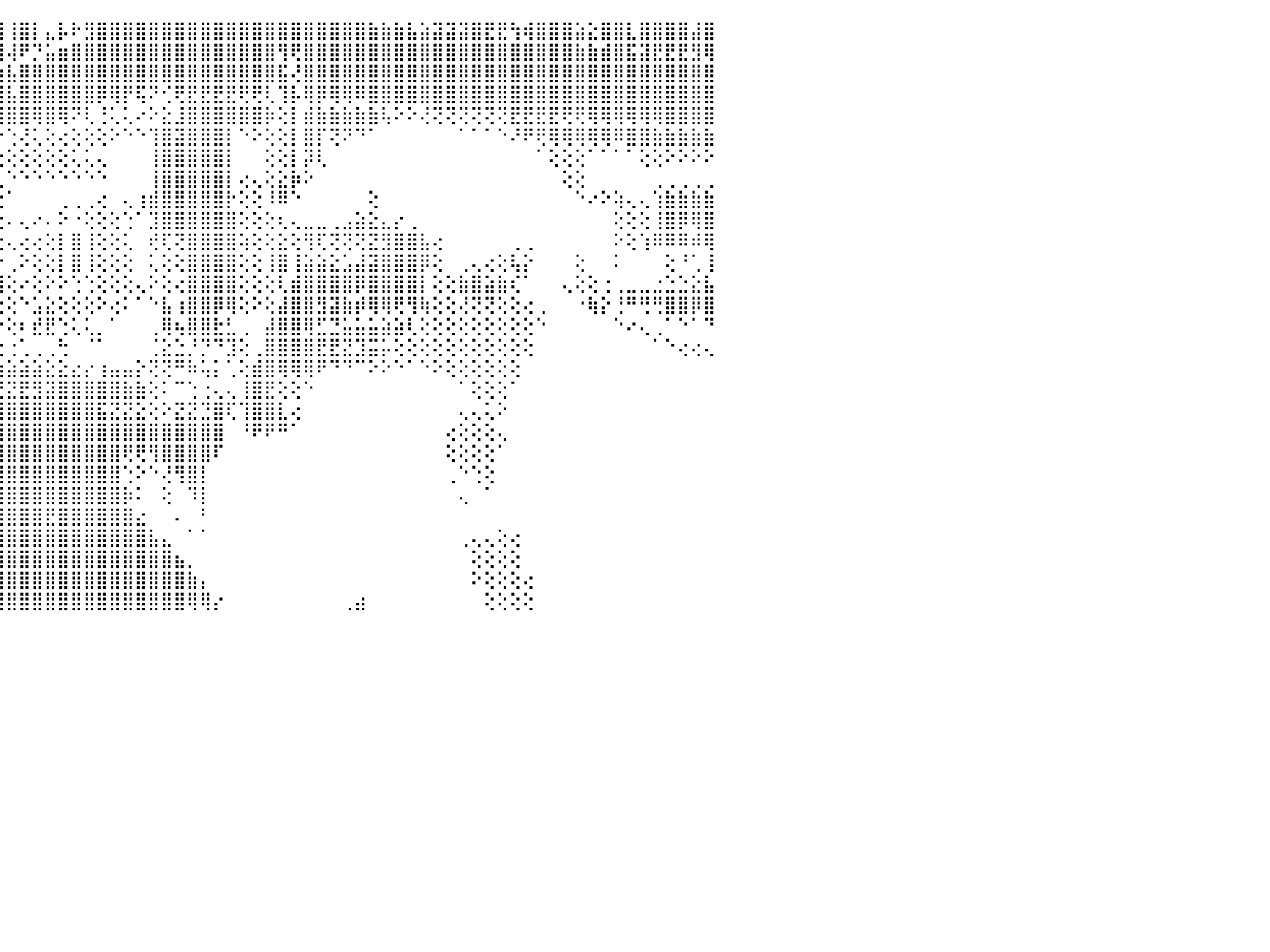

⣿⣿⣿⣿⣿⣿⣿⣿⣿⣿⣿⣿⣿⡿⢿⢿⢿⢿⢿⣿⣿⣿⣿⣿⣿⣿⣏⣵⣿⣿⣿⣿⣿⡿⢏⢕⠕⢸⣷⢕⣿⡿⢗⢝⣿⢸⣿⡇⣄⡧⠗⣻⣿⣿⣿⣿⣿⣿⣿⣿⣿⣿⣿⣿⣿⣿⣿⣿⣿⣿⣿⣿⣿⣷⣷⣷⣧⣵⣽⣽⣽⣿⣟⣟⢳⢾⣿⣿⣿⣵⣕⣿⣿⣇⣿⣿⣿⣿⣼⣿⠀
⣿⣿⣿⣿⣿⣿⣿⣿⣿⣿⠏⠑⠑⠑⠁⠑⠁⠑⠑⠕⠜⠝⢻⣿⣿⣿⣿⣿⣿⣿⣿⡟⢏⣕⢑⢅⢔⢸⢿⠎⣿⣷⡔⢸⣿⢼⠟⡙⣥⣶⣿⣿⣿⣿⣿⣿⣿⣿⣿⣿⣿⣿⣿⣿⣿⣿⢻⢟⣿⣿⣿⣿⣿⣿⣿⣿⣿⣿⣿⣿⣿⣿⣿⣿⣿⣿⣿⣿⣿⣷⣷⣾⣿⣯⣽⣟⣟⣟⣻⢿⠀
⣿⣿⣿⣿⣿⣿⣿⣿⡟⠇⠀⠀⠀⠀⠀⠀⠀⠀⠀⠀⠀⠀⠀⠘⢿⣿⣿⣿⢟⢫⢕⣿⡇⣿⣸⣕⢕⢸⣧⢄⣿⡽⢗⣻⣱⣧⣿⣿⣿⣿⣿⣿⣿⣿⣿⣿⣿⣿⣿⣿⣿⣿⣿⣿⣿⣿⣯⢜⣿⣿⣿⣿⣿⣿⣿⣿⣿⣿⣿⣿⣿⣿⣿⣿⣿⣿⣿⣿⣿⣿⣿⣿⣿⣿⣿⣿⣿⣿⣿⣿⠀
⣿⣿⣿⣿⣿⣿⡿⢏⠑⠀⠀⠀⠀⠀⠀⠀⠀⠀⠀⠀⠀⠀⠀⠀⠁⢹⣏⢕⢕⢸⣇⡿⠗⢻⣿⣿⣕⢼⣟⣝⣿⣽⣿⣗⣿⣧⣿⣿⣿⣿⣿⣿⡿⢿⡟⢯⠝⢊⢟⣟⣟⣟⣟⢟⢟⢇⢹⡧⢿⡿⢿⢿⠿⣿⣿⣿⣿⣿⣿⣿⣿⣿⣿⣿⣿⣿⣿⣿⣿⣿⣿⣿⣿⣿⣿⣿⣿⣿⣿⣿⠀
⣿⣿⣿⣿⣿⡟⢕⠑⠀⠀⠀⠀⠀⠀⠀⠀⠀⠀⠀⠀⠀⠀⠀⠀⢀⠁⣿⡇⢕⢼⡅⣿⣇⡹⢟⣹⣵⣷⣿⣿⣿⣿⣿⣿⣿⣿⣿⢿⣿⢿⠝⢇⢘⢅⢅⠔⠕⣕⣸⣿⣿⣿⣿⣿⣿⡷⢕⡇⣾⣷⣷⣷⣷⣷⢧⠕⠕⢜⢝⢝⢝⢝⢝⢝⣟⣟⣟⣟⢟⢟⢿⢿⢿⢿⢿⢿⣿⣿⣿⣿⠀
⣿⣿⣿⣿⣿⡕⠀⠀⠀⠀⠀⠀⠀⠀⠀⠀⠀⠀⢀⢄⢄⢔⣔⣵⣷⣷⣿⡇⣿⢼⣗⣿⣷⣗⣻⣿⣿⣿⣿⣿⣿⡿⣿⢟⠕⢑⢜⢅⢕⢔⢕⢕⢕⠕⠑⠑⢹⣿⣽⣿⣿⣿⡇⠑⠕⢕⢕⡇⣿⡏⢝⠝⠙⠁⠀⠀⠀⠀⠀⠀⠁⠁⠁⠑⠜⠟⢟⢿⢿⢿⢿⢿⠿⣿⣿⣷⣷⣷⣷⣷⠀
⣿⣿⣿⣿⣿⡇⠀⠀⠀⠀⠀⠀⠀⠀⠀⢔⢔⢕⢕⢕⣱⣾⢟⢝⢝⢝⢏⣽⡷⣾⣿⡿⣿⢱⣾⡿⢿⢿⠟⢝⢑⢅⢕⢔⢕⢕⢕⢕⢕⢕⢅⢅⢄⠀⠀⠀⢸⣿⣿⣿⣿⣿⡇⠀⠀⢕⢕⡇⡽⢇⠀⠀⠀⠀⠀⠀⠀⠀⠀⠀⠀⠀⠀⠀⠀⠀⠁⢕⢕⢕⠁⠁⠁⠁⢕⢕⠕⠕⠕⠕⠀
⣿⣿⣿⣿⣿⣿⠀⠀⠀⠀⠀⢀⢀⢀⢀⢁⢑⢑⢕⢕⢌⢕⢕⢕⠇⠕⢕⢹⢟⣾⢿⢝⠝⢙⢕⢅⢔⢕⠕⢕⢕⢕⢅⢅⢁⠑⠑⠑⠑⠑⠑⠑⠑⠀⠀⠀⢸⣿⣿⣿⣿⣿⡇⢔⢄⢕⣕⡷⠕⠀⠀⠀⠀⠀⠀⠀⠀⠀⠀⠀⠀⠀⠀⠀⠀⠀⠀⠀⢕⢕⠀⠀⠀⠀⠀⢀⢀⢀⢀⢀⠀
⣿⣿⣿⣿⣿⡿⢇⠀⠀⠀⢰⢕⢕⢕⢕⢕⢕⢕⣿⣿⣿⣷⣷⣵⣇⣇⢕⣿⡎⢕⢔⢕⢕⠑⠁⠅⠕⠕⠑⠑⢕⢕⣕⢕⢕⠁⠀⠀⠀⢀⢀⢀⢔⠀⢄⢰⣾⣿⣿⣿⣿⣿⡗⢕⢕⠸⠿⠑⠀⠀⠀⠀⠀⢕⠀⠀⠀⠀⠀⠀⠀⠀⠀⠀⠀⠀⠀⠀⠀⠑⠔⠕⢵⢄⢄⢱⣷⣷⣷⣷⠀
⣿⣿⣿⣿⣏⢕⢕⢕⠀⠀⠁⢱⢕⢕⢜⢟⣿⣿⣟⢟⢟⢝⢝⢛⣿⢜⢜⢜⢕⢕⢕⢱⢕⢕⢄⠀⠀⠀⢀⣀⢕⢅⣿⣿⢕⠄⢄⠔⠄⠕⠐⢕⢕⢕⢑⠁⣹⣿⣿⣿⣿⣿⣿⢕⢕⢕⢆⢄⣀⣀⢀⣠⣵⣕⣄⡔⢀⠀⠀⠀⠀⠀⠀⠀⠀⠀⠀⠀⠀⠀⠀⠀⢕⢕⢕⢸⣿⡿⢿⣿⠀
⣿⣿⣿⣽⣿⢇⢕⢣⢕⠀⠀⢅⢕⢜⢗⢕⢌⢿⢇⢕⢕⢕⢕⢕⢜⢷⢷⢗⢕⢕⢕⢕⢕⢕⢕⠰⠕⠕⢕⢙⢕⢔⢿⣷⢕⢄⢔⢔⢕⡇⣿⢸⢕⢕⢅⠀⢞⢏⢝⣿⣿⣿⣿⢵⢕⢕⣕⢕⢻⢏⢝⢝⢝⣝⣻⣿⣿⣧⢔⠀⠀⠀⠀⠀⢀⢀⠀⠀⠀⠀⠀⠀⠕⢕⢱⠿⠿⠿⠾⢿⠀
⣿⣿⣿⡿⢕⢕⢕⢜⢕⢕⣵⣷⣷⡕⢕⢕⢕⢕⢕⢕⢕⢕⢕⢕⢕⢕⢱⢕⢸⢿⢏⢕⢕⢕⢕⢜⢕⢕⢕⢕⠀⢕⢸⣽⡕⢀⠕⢕⢕⡇⣿⢸⢕⢕⢕⠀⢅⢕⢕⣿⣿⣿⣿⢕⢕⢸⣿⢸⣵⣵⣕⣡⣼⣽⣿⣿⣿⡿⢕⠀⢀⢄⢔⢕⢧⡕⠀⠀⠀⢕⠀⠀⠅⠀⠀⠀⢕⠘⢁⢸⠀
⣿⣿⣿⣕⡕⢱⣕⢕⣷⣿⣿⣿⣿⡷⢕⢕⢕⢕⢕⢕⢕⢕⢕⢕⢕⢕⠷⢊⠙⢛⠛⡣⢵⢵⢧⣷⡷⠗⠗⠕⠄⠱⢼⡝⢹⢕⠔⢕⠕⠕⢑⢑⢕⢕⢕⢄⠕⢕⢔⣿⣿⣿⣿⢕⢕⢕⢇⣾⣿⣿⣿⣿⡿⣿⣿⣿⣿⡇⢕⢕⣷⣿⣵⣷⢎⠁⠀⠀⢄⢕⢕⢐⢀⣀⣀⣐⣑⣑⣕⣧⠀
⢯⣷⣗⣞⣟⢎⢝⢾⣿⣿⣿⣿⢏⢕⢕⢕⢕⢕⢕⢕⠕⣑⣱⡕⢕⢕⢸⠑⢑⡵⢕⣕⣕⣱⣵⢟⣧⣇⢔⣄⢄⣄⢌⢇⢕⢕⠑⣡⣕⢕⢕⢕⠕⢔⠅⠁⠑⣧⢰⣿⣿⡿⢿⢕⠕⢕⣼⣿⣿⣻⣽⣷⡾⢿⢿⢟⢻⢷⢕⢕⢜⢝⢝⢕⢕⢔⢀⠀⠀⠐⢷⡕⢘⠛⢛⢛⣿⣿⡿⣿⠀
⣷⣾⢿⢟⢕⠑⠀⠁⠹⡿⣏⢕⡕⢕⢕⢕⢕⢕⢕⠕⢄⢐⠞⢅⢄⠓⢡⣀⠚⣿⣿⣿⡿⢿⣿⣿⣿⣿⣿⣿⣿⣿⣿⣿⡕⢕⠆⣞⣟⢑⢅⢅⡀⠁⠀⠀⢀⢿⢦⣿⣿⣗⣃⢀⠀⣼⣿⣿⢿⣋⣙⣥⣥⣥⣵⣵⢇⢕⢕⢕⢕⢕⢕⢕⢕⢕⠑⠀⠀⠀⠀⠀⠑⠔⢄⢀⠁⠑⠁⠙⠀
⢜⢕⠕⠁⠀⠀⠀⠀⠀⠁⠙⢿⣿⣷⣵⣕⣕⣕⣵⣷⡔⢕⢕⠕⢅⢔⠁⠁⠀⠝⠟⠟⠃⠀⠛⠛⢛⢛⢛⢛⢛⢛⢛⢋⢕⢐⢁⢀⢀⢓⠀⠈⠁⠀⠀⠀⢈⣕⣑⡘⡙⠙⣹⢕⢀⣿⣿⣿⣿⣟⣟⣝⣹⣭⡥⢕⢕⢕⢕⢕⢕⢕⢕⢕⢕⢕⠀⠀⠀⠀⠀⠀⠀⠀⠀⠁⠑⢔⢔⢄⠀
⢑⠀⠀⠀⠀⠀⠀⠀⠀⠀⠀⠀⠈⠻⢿⣿⣿⣿⣿⣿⡇⢕⠔⠀⠁⢔⢖⢔⢄⢄⢁⢀⠐⠀⠀⠀⠀⠀⠀⠀⠀⠀⠀⠄⢵⣵⣵⣵⣕⣕⣔⡔⢰⣤⣤⡕⢝⢝⠛⠷⢥⡅⢁⢕⣾⣿⢿⢿⢿⠟⠙⠙⠉⠕⠕⠑⠁⠑⠕⢕⢕⢕⢕⢕⢕⠀⠀⠀⠀⠀⠀⠀⠀⠀⠀⠀⠀⠀⠀⠀⠀
⠑⠀⠀⠀⠀⠀⠀⠀⠀⠀⠀⠀⠀⠀⠀⠈⠙⠛⠛⠛⠁⠀⠀⠐⠀⠁⢄⡱⣵⣵⣱⣇⣕⣕⢔⣔⣔⣔⣱⣵⣕⣑⣵⣕⣙⣝⣟⣻⣽⣿⣿⣿⣿⣿⣷⣷⢕⠅⠉⢑⢐⢄⢄⢸⣿⣟⢕⢕⠑⠀⠀⠀⠀⠀⠀⠀⠀⠀⠀⠀⠁⢕⢕⢕⠁⠀⠀⠀⠀⠀⠀⠀⠀⠀⠀⠀⠀⠀⠀⠀⠀
⠀⠀⠀⠀⠀⠀⠀⠀⠀⠀⠀⠀⠀⠀⠀⠀⠀⠀⠀⠀⠀⠀⠀⠀⠀⠀⢸⣿⣿⣿⣿⣿⣿⣿⣿⣿⣿⣿⣿⣿⣿⣿⣿⣿⣿⣿⣿⣿⣿⣿⣿⣿⣯⣝⣝⣕⢕⠕⣝⣝⣙⣿⢏⢹⣿⣿⣇⢔⠀⠀⠀⠀⠀⠀⠀⠀⠀⠀⠀⠀⢄⢄⢅⠕⠀⠀⠀⠀⠀⠀⠀⠀⠀⠀⠀⠀⠀⠀⠀⠀⠀
⠀⠀⠀⠀⠀⠀⠀⠀⠀⠀⠀⠀⠀⠀⠀⠀⠀⠀⠀⠀⠀⠀⠀⠀⠀⠀⠀⢻⣿⣿⣏⣻⣝⣝⣝⣟⣟⣩⣼⣿⣿⣿⣿⣿⣿⣿⣿⣿⣿⣿⣿⣿⣿⣿⣿⣿⣿⣿⣿⣿⣿⣿⠀⠘⠟⠟⠛⠁⠀⠀⠀⠀⠀⠀⠀⠀⠀⠀⠀⢔⢕⢕⢕⢄⠀⠀⠀⠀⠀⠀⠀⠀⠀⠀⠀⠀⠀⠀⠀⠀⠀
⠀⠀⠀⠀⠀⠀⠀⠀⠀⠀⠀⠀⠀⠀⠀⠀⠀⠀⠀⠀⠀⠀⠀⠀⠀⠀⠀⠘⢿⣿⣿⣿⣿⣿⣿⣿⣿⣿⣿⣿⣿⣿⣿⣿⣿⣿⣿⣿⣿⣿⣿⣿⣿⣿⢟⢟⢻⣿⣿⣿⣿⠏⠀⠀⠀⠀⠀⠀⠀⠀⠀⠀⠀⠀⠀⠀⠀⠀⠀⢕⢕⢕⢕⠁⠀⠀⠀⠀⠀⠀⠀⠀⠀⠀⠀⠀⠀⠀⠀⠀⠀
⠀⠀⠀⠀⠀⠀⠀⠀⠀⠀⠀⠀⠀⠀⠀⠀⠀⠀⠀⠀⠀⠀⠀⠀⠀⠀⠀⠀⢘⣿⣿⣿⣿⣿⣿⣿⣿⣿⣿⣿⣿⣿⣿⣿⣿⣿⣿⣿⣿⣿⣿⣿⣿⣿⢑⠕⠑⢜⢻⣿⡇⠀⠀⠀⠀⠀⠀⠀⠀⠀⠀⠀⠀⠀⠀⠀⠀⠀⠀⢀⠑⢑⢕⠀⠀⠀⠀⠀⠀⠀⠀⠀⠀⠀⠀⠀⠀⠀⠀⠀⠀
⠀⠀⠀⠀⠀⠀⠀⠀⠀⠀⠀⠀⠀⠀⠀⠀⠀⠀⠀⠀⠀⠀⠀⠀⠀⠀⠀⢁⠄⠹⣿⣿⣿⣿⣿⣿⣿⣿⣿⣿⣿⣿⣿⣿⣿⣿⣿⣿⣿⣿⣿⣿⣿⣿⡷⠅⠀⢕⠀⠹⡇⠀⠀⠀⠀⠀⠀⠀⠀⠀⠀⠀⠀⠀⠀⠀⠀⠀⠀⠀⢄⠀⠁⠀⠀⠀⠀⠀⠀⠀⠀⠀⠀⠀⠀⠀⠀⠀⠀⠀⠀
⠀⠀⠀⠀⠀⠀⠀⠀⠀⠀⠀⠀⠀⠀⠀⠀⠀⠀⠀⠀⠀⠀⠀⠀⠀⠀⢄⠁⠀⢀⣽⣿⣿⣿⣿⣿⣿⣿⣿⣿⣿⣿⣿⣿⣿⣿⣿⣿⣟⣿⣿⣿⣿⣿⣿⣔⠀⠀⠄⠀⠃⠀⠀⠀⠀⠀⠀⠀⠀⠀⠀⠀⠀⠀⠀⠀⠀⠀⠀⠀⠀⠀⠀⠀⠀⠀⠀⠀⠀⠀⠀⠀⠀⠀⠀⠀⠀⠀⠀⠀⠀
⠀⠀⠀⠀⠀⠀⠀⠀⠀⠀⠀⠀⠀⠀⠀⠀⠀⠀⠀⢀⢀⢀⢀⠀⠀⢀⠀⢀⣰⣿⣿⣿⣿⣿⣿⣿⣿⣿⣿⣿⣿⣿⣿⣿⣿⣿⣿⣿⣿⣿⣿⣿⣿⣿⣿⣿⣧⣄⠀⠁⠁⠀⠀⠀⠀⠀⠀⠀⠀⠀⠀⠀⠀⠀⠀⠀⠀⠀⠀⠀⢀⢄⢄⢕⢔⠀⠀⠀⠀⠀⠀⠀⠀⠀⠀⠀⠀⠀⠀⠀⠀
⠀⠀⠀⠀⠀⠀⠀⠀⠀⠀⠀⠀⠀⠀⠀⢄⠀⢀⡕⢕⢕⢕⠕⠀⠀⠑⢕⢾⣿⣿⣿⣿⣿⣿⣿⣿⣿⣿⣯⣿⣿⣿⣿⣿⣿⣿⣿⣿⣿⣿⣿⣿⣿⣿⣿⣿⣿⣿⣦⡀⠀⠀⠀⠀⠀⠀⠀⠀⠀⠀⠀⠀⠀⠀⠀⠀⠀⠀⠀⠀⠀⢕⢕⢕⢕⠀⠀⠀⠀⠀⠀⠀⠀⠀⠀⠀⠀⠀⠀⠀⠀
⠑⠑⠑⠀⠀⠀⠀⠀⠀⠀⠀⠀⠀⠀⠀⠑⢀⢕⢕⠑⠕⠁⠀⢀⠀⠀⠘⢕⣿⣿⣿⣿⣿⣿⣿⣿⣿⣿⣿⣿⣿⣿⣿⣿⣿⣿⣿⣿⣿⣿⣿⣿⣿⣿⣿⣿⣿⣿⣿⣷⡄⠀⠀⠀⠀⠀⠀⠀⠀⠀⠀⠀⠀⠀⠀⠀⠀⠀⠀⠀⠀⠕⢕⢕⢕⢔⠀⠀⠀⠀⠀⠀⠀⠀⠀⠀⠀⠀⠀⠀⠀
⠑⠐⠑⠀⠀⠀⠀⠀⠀⠀⠀⠀⠀⠀⢀⠀⠁⠁⠀⠀⠀⢀⠀⢕⠐⠀⢕⢕⢝⣿⣿⣿⣿⣿⣿⣿⣿⣿⣿⣿⣿⣿⣿⣿⣿⣿⣿⣿⣿⣿⣿⣿⣿⣿⣿⣿⣿⣿⣿⢿⢿⡔⠀⠀⠀⠀⠀⠀⠀⠀⠀⢀⣴⠀⠀⠀⠀⠀⠀⠀⠀⠀⢕⢕⢕⢕⠀⠀⠀⠀⠀⠀⠀⠀⠀⠀⠀⠀⠀⠀⠀
⠀⠀⠀⠀⠀⠀⠀⠀⠀⠀⠀⠀⠀⠀⠀⠀⠀⠀⠀⠀⠀⠀⠀⠀⠀⠀⠀⠀⠀⠀⠀⠀⠀⠀⠀⠀⠀⠀⠀⠀⠀⠀⠀⠀⠀⠀⠀⠀⠀⠀⠀⠀⠀⠀⠀⠀⠀⠀⠀⠀⠀⠀⠀⠀⠀⠀⠀⠀⠀⠀⠀⠀⠀⠀⠀⠀⠀⠀⠀⠀⠀⠀⠀⠀⠀⠀⠀⠀⠀⠀⠀⠀⠀⠀⠀⠀⠀⠀⠀⠀⠀